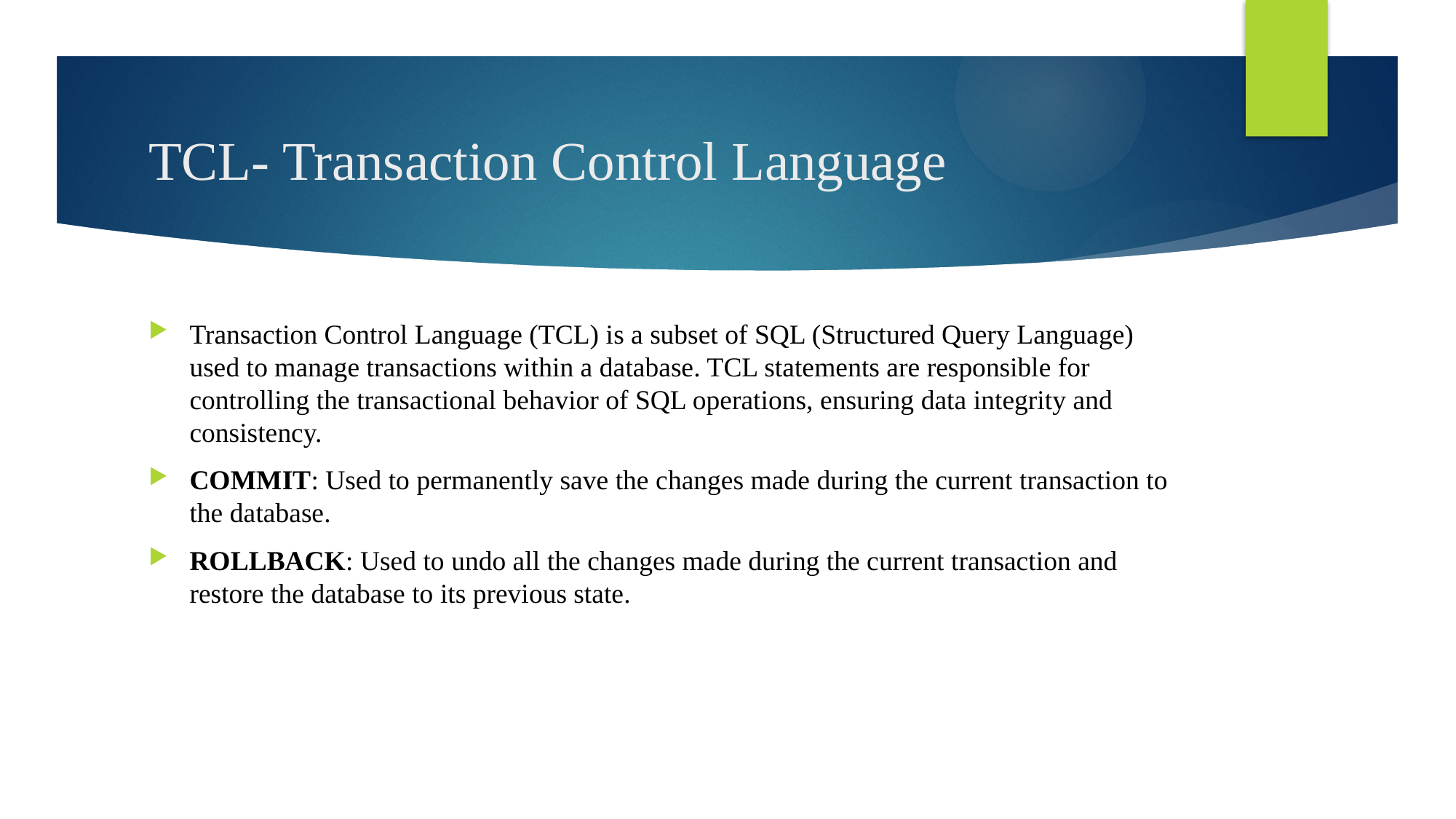

# TCL- Transaction Control Language
Transaction Control Language (TCL) is a subset of SQL (Structured Query Language) used to manage transactions within a database. TCL statements are responsible for controlling the transactional behavior of SQL operations, ensuring data integrity and consistency.
COMMIT: Used to permanently save the changes made during the current transaction to the database.
ROLLBACK: Used to undo all the changes made during the current transaction and restore the database to its previous state.